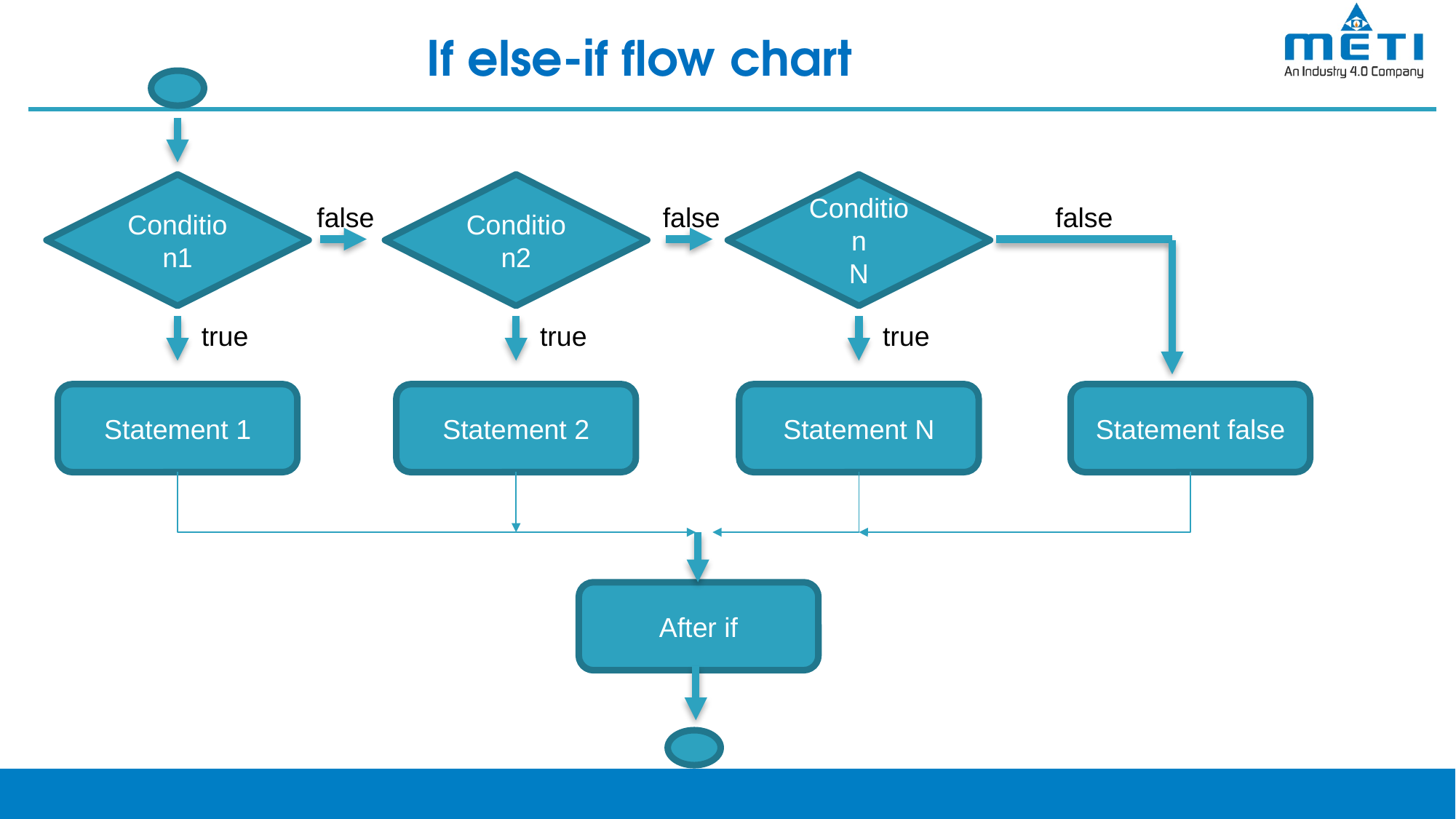

# If else-if flow chart

Condition1
Condition2
Condition
N
false
false
false
true
true
true
Statement false
Statement 1
Statement 2
Statement N
After if